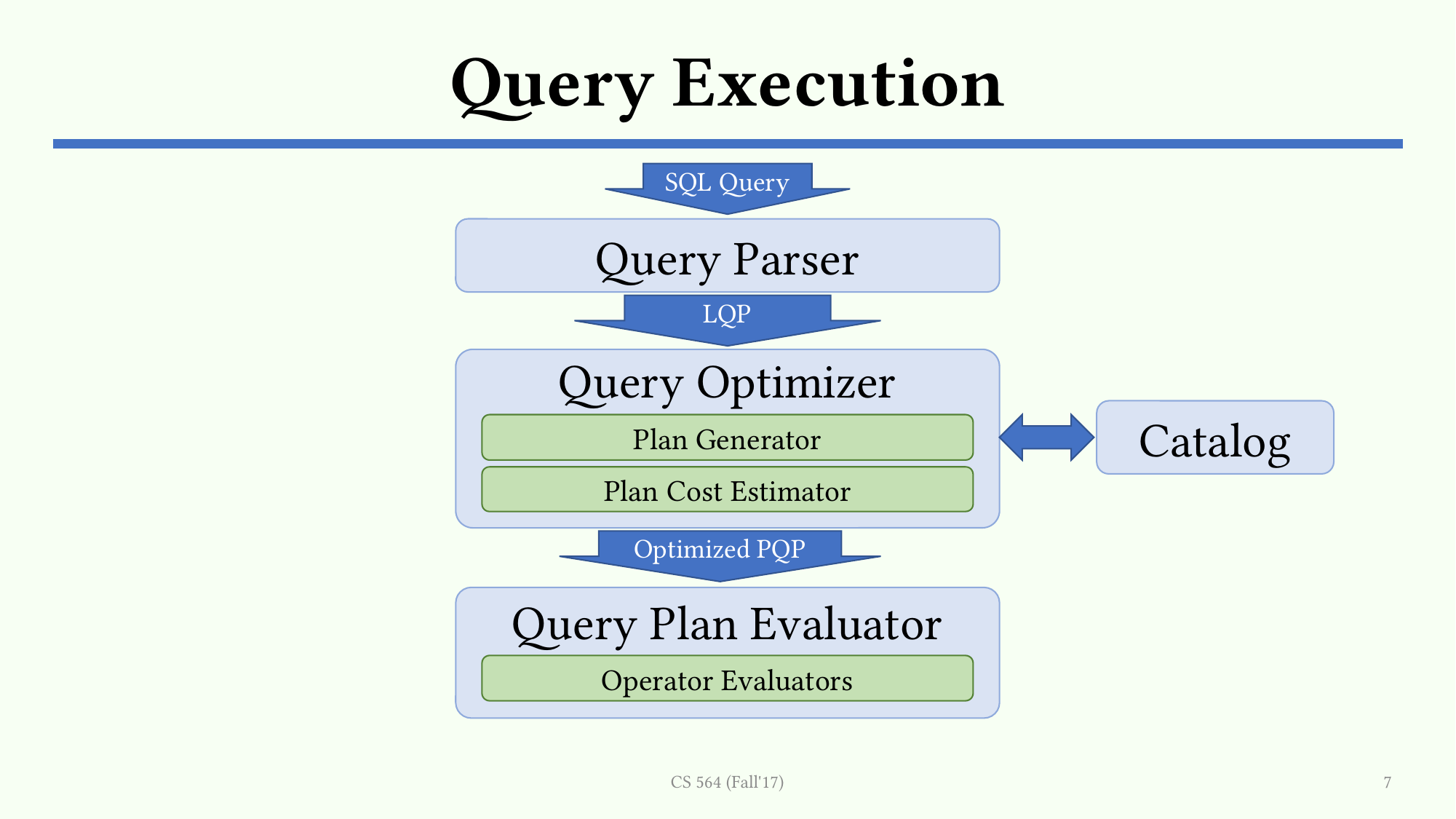

# Query Execution
SQL Query
Query Parser
LQP
Query Optimizer

Catalog
Plan Generator

Plan Cost Estimator
Optimized PQP
Query Plan Evaluator

Operator Evaluators
CS 564 (Fall'17)
7